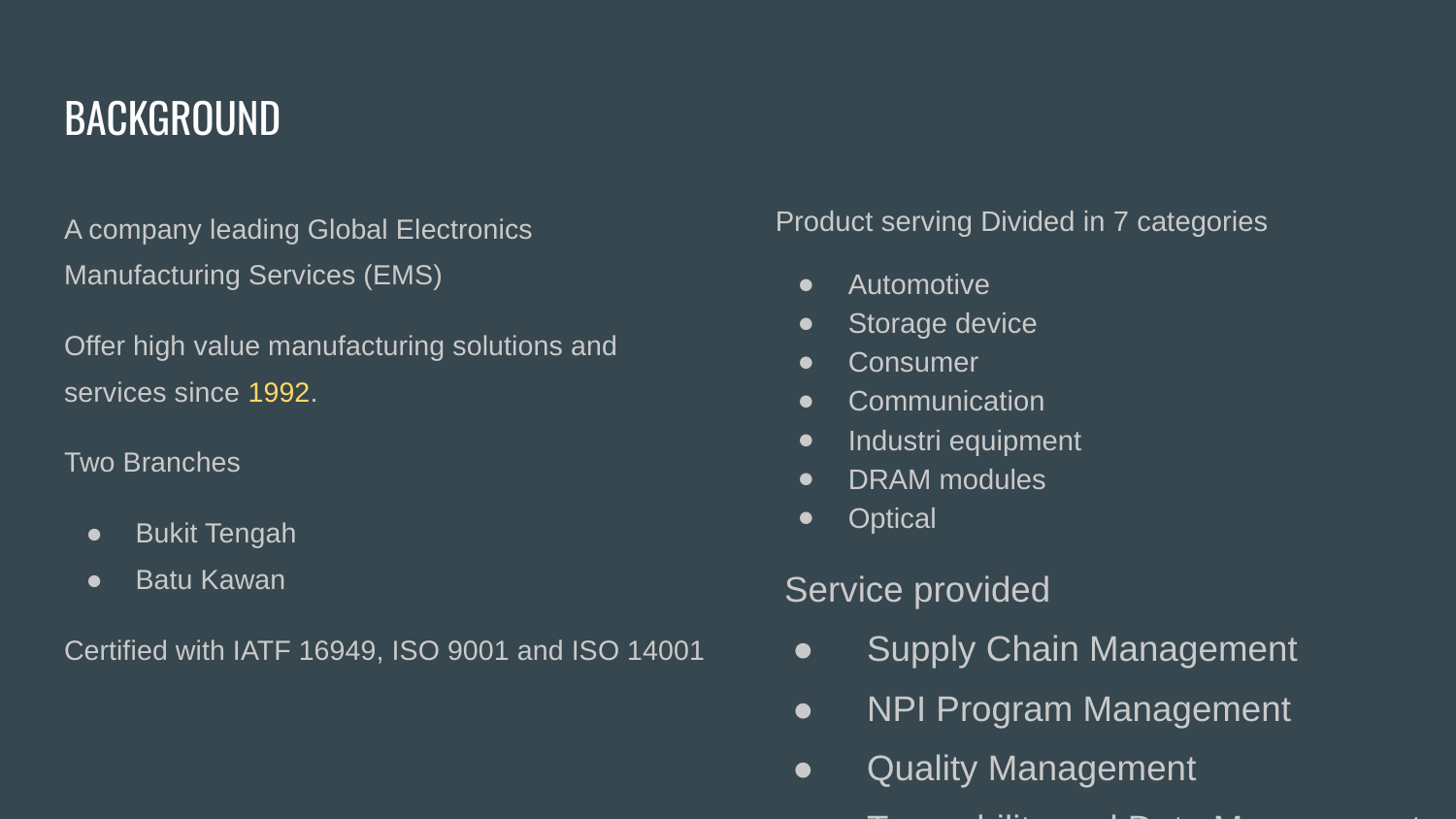

# BACKGROUND
A company leading Global Electronics Manufacturing Services (EMS)
Offer high value manufacturing solutions and services since 1992.
Two Branches
Bukit Tengah
Batu Kawan
Certified with IATF 16949, ISO 9001 and ISO 14001
Product serving Divided in 7 categories
Automotive
Storage device
Consumer
Communication
Industri equipment
DRAM modules
Optical
 Service provided
Supply Chain Management
NPI Program Management
Quality Management
Traceability and Data Management